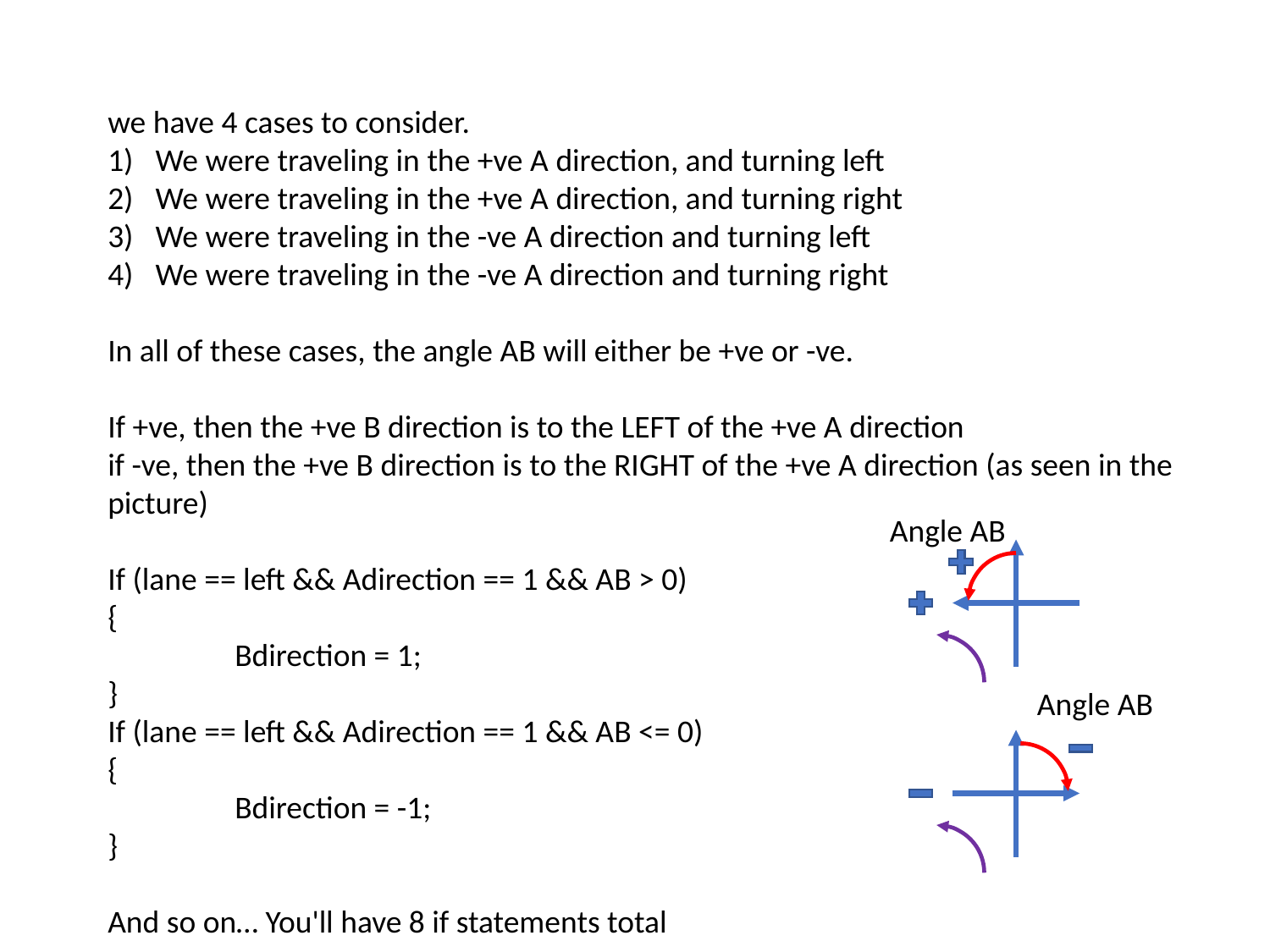

we have 4 cases to consider.
We were traveling in the +ve A direction, and turning left
We were traveling in the +ve A direction, and turning right
We were traveling in the -ve A direction and turning left
We were traveling in the -ve A direction and turning right

In all of these cases, the angle AB will either be +ve or -ve.

If +ve, then the +ve B direction is to the LEFT of the +ve A direction
if -ve, then the +ve B direction is to the RIGHT of the +ve A direction (as seen in the picture)

If (lane == left && Adirection == 1 && AB > 0)
{
	Bdirection = 1;
}
If (lane == left && Adirection == 1 && AB <= 0)
{
	Bdirection = -1;
}

And so on… You'll have 8 if statements total
Angle AB

Angle AB